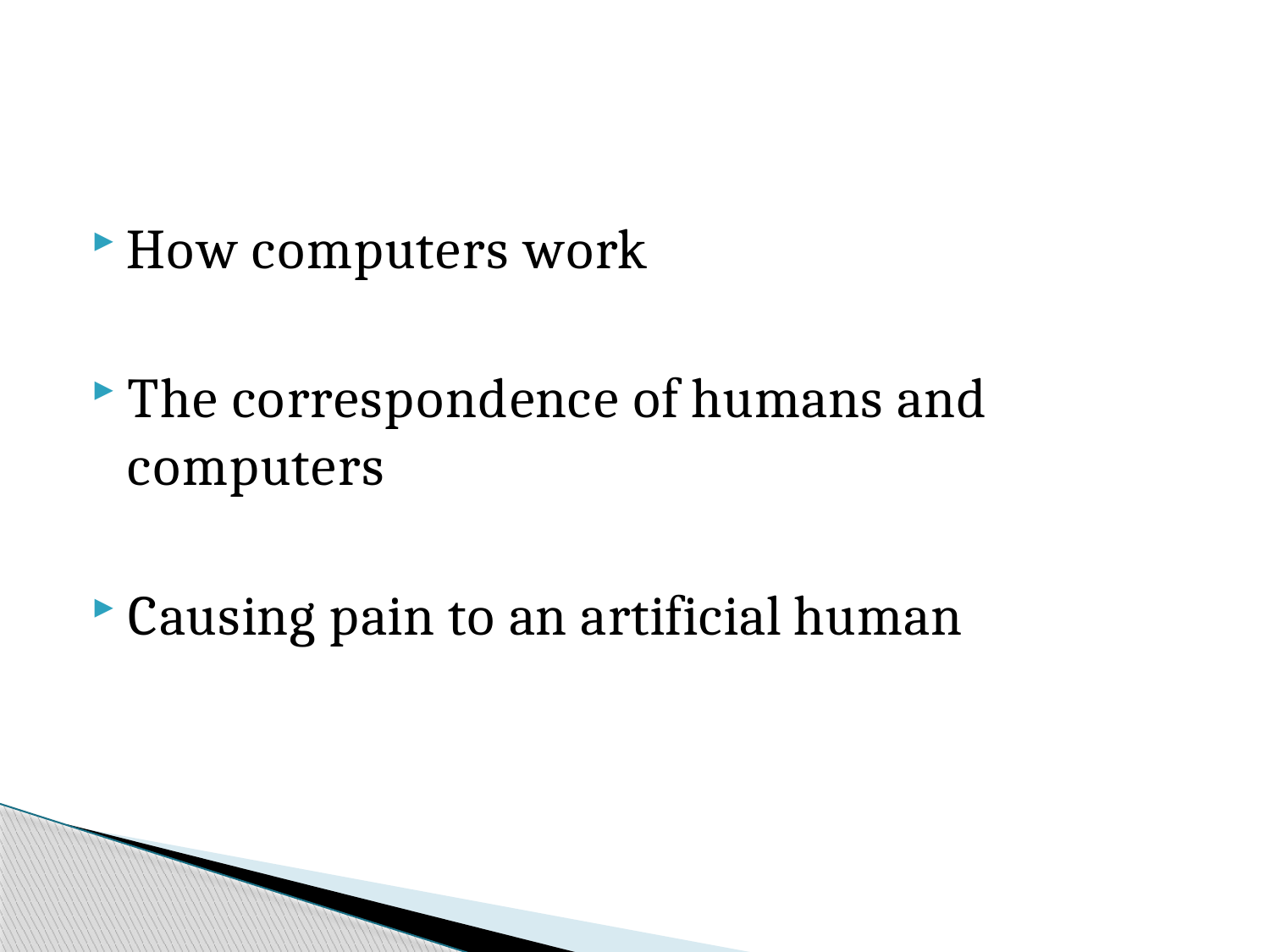

#
How computers work

The correspondence of humans and computers

Causing pain to an artificial human